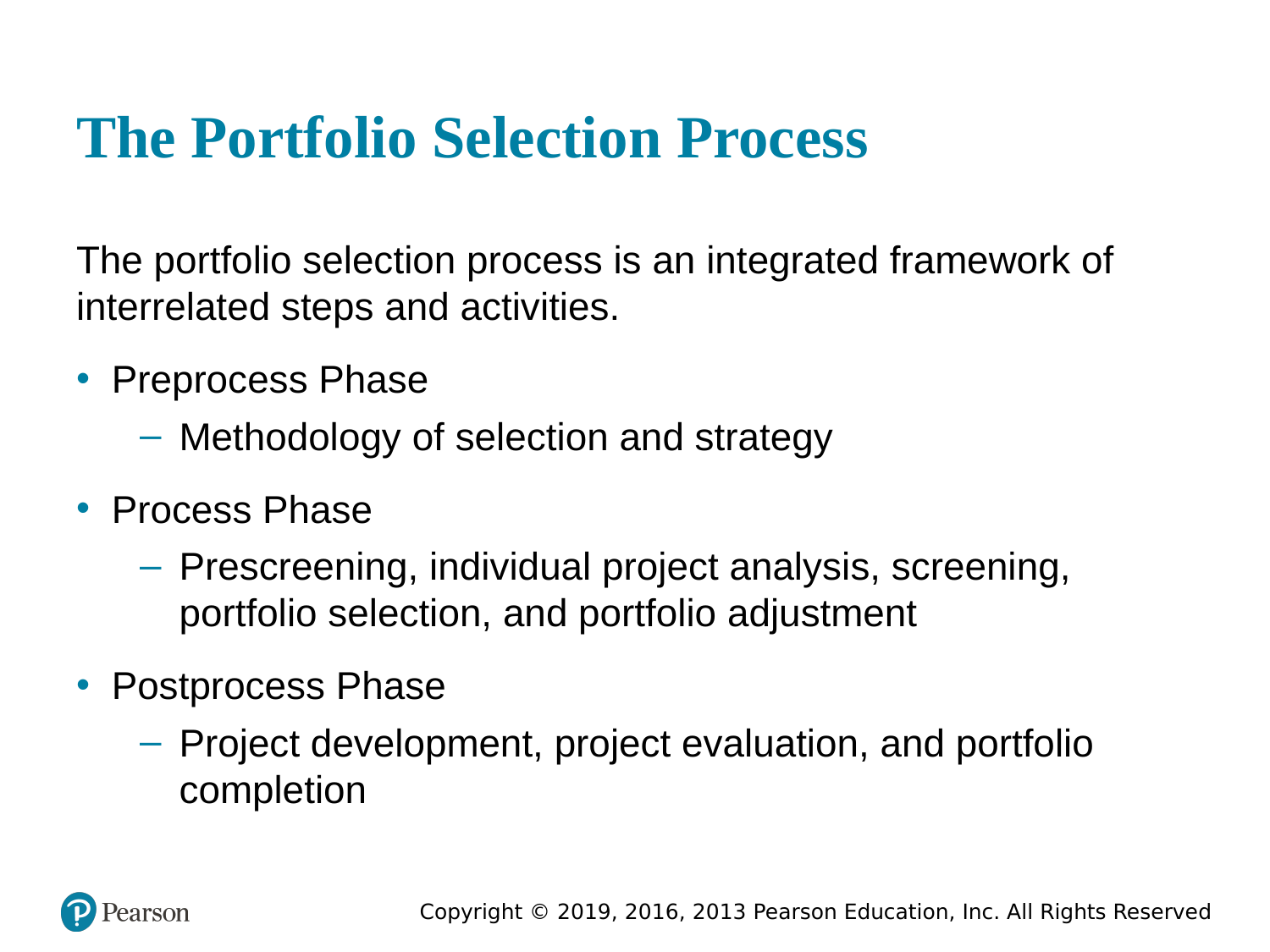

# The Portfolio Selection Process
The portfolio selection process is an integrated framework of interrelated steps and activities.
Preprocess Phase
Methodology of selection and strategy
Process Phase
Prescreening, individual project analysis, screening, portfolio selection, and portfolio adjustment
Postprocess Phase
Project development, project evaluation, and portfolio completion